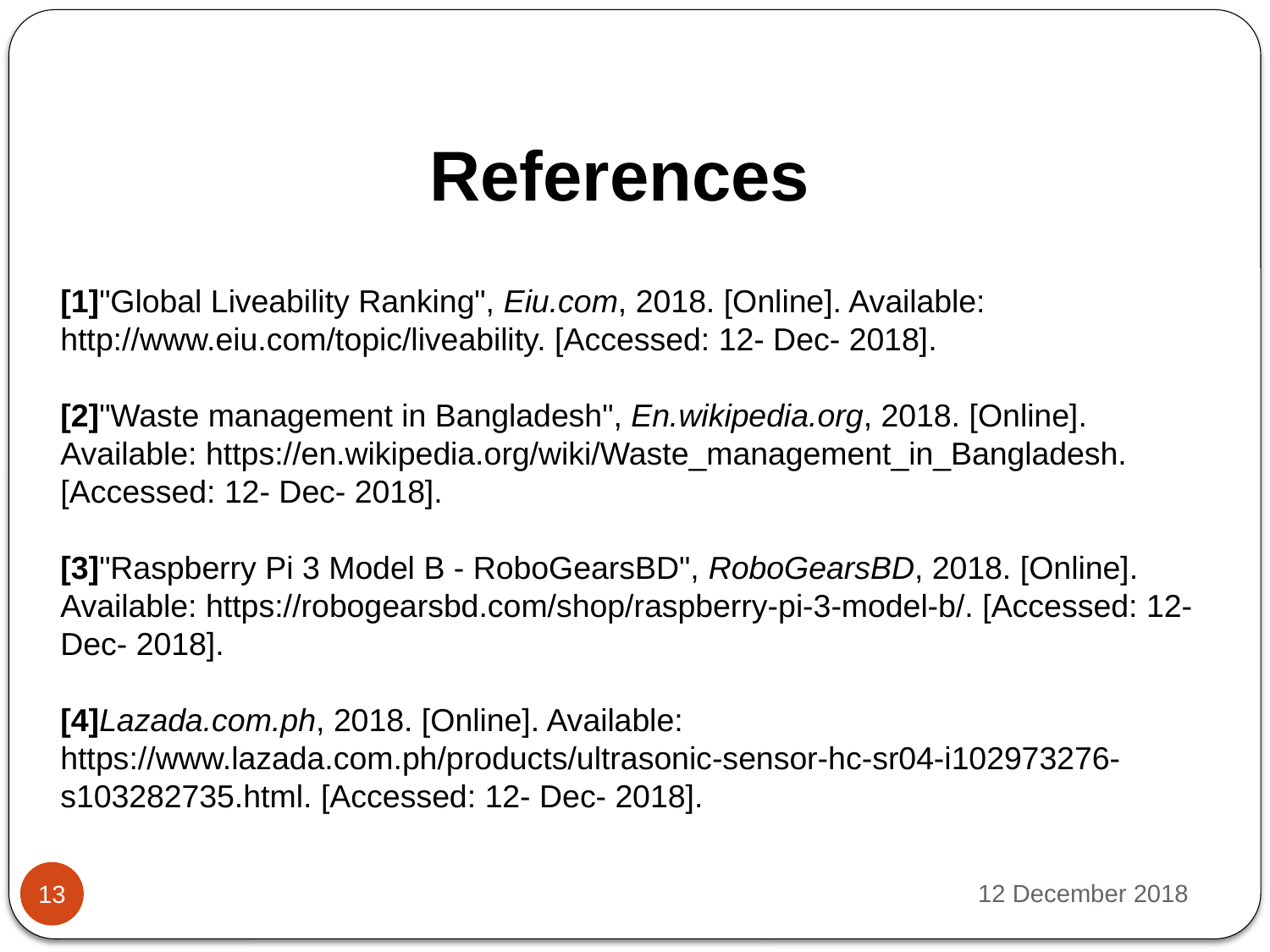

References
[1]"Global Liveability Ranking", Eiu.com, 2018. [Online]. Available:      http://www.eiu.com/topic/liveability. [Accessed: 12- Dec- 2018].

[2]"Waste management in Bangladesh", En.wikipedia.org, 2018. [Online]. Available: https://en.wikipedia.org/wiki/Waste_management_in_Bangladesh. [Accessed: 12- Dec- 2018].

[3]"Raspberry Pi 3 Model B - RoboGearsBD", RoboGearsBD, 2018. [Online]. Available: https://robogearsbd.com/shop/raspberry-pi-3-model-b/. [Accessed: 12- Dec- 2018].

[4]Lazada.com.ph, 2018. [Online]. Available: https://www.lazada.com.ph/products/ultrasonic-sensor-hc-sr04-i102973276-s103282735.html. [Accessed: 12- Dec- 2018].

12 December 2018
13